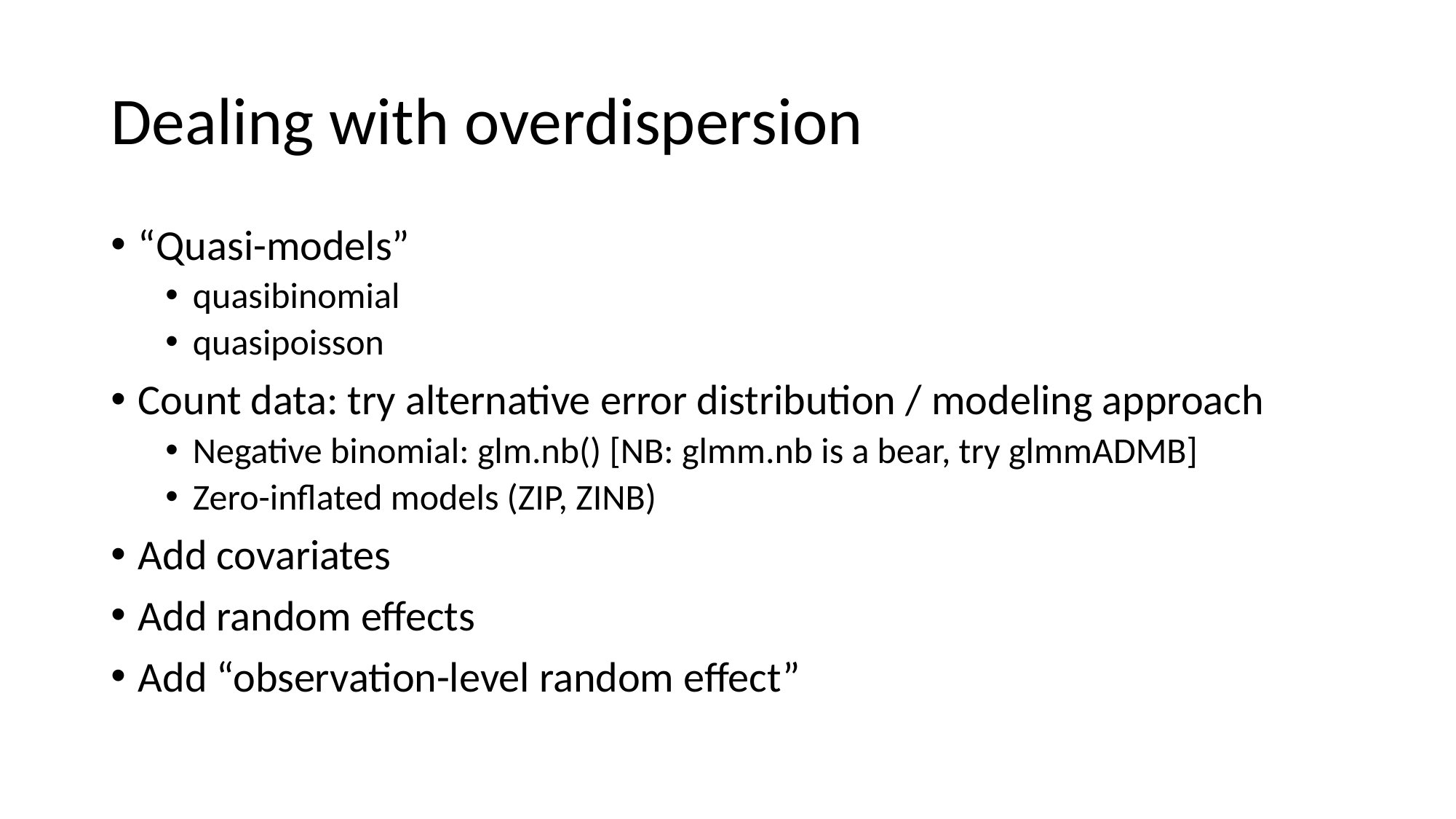

# Dealing with overdispersion
“Quasi-models”
quasibinomial
quasipoisson
Count data: try alternative error distribution / modeling approach
Negative binomial: glm.nb() [NB: glmm.nb is a bear, try glmmADMB]
Zero-inflated models (ZIP, ZINB)
Add covariates
Add random effects
Add “observation-level random effect”